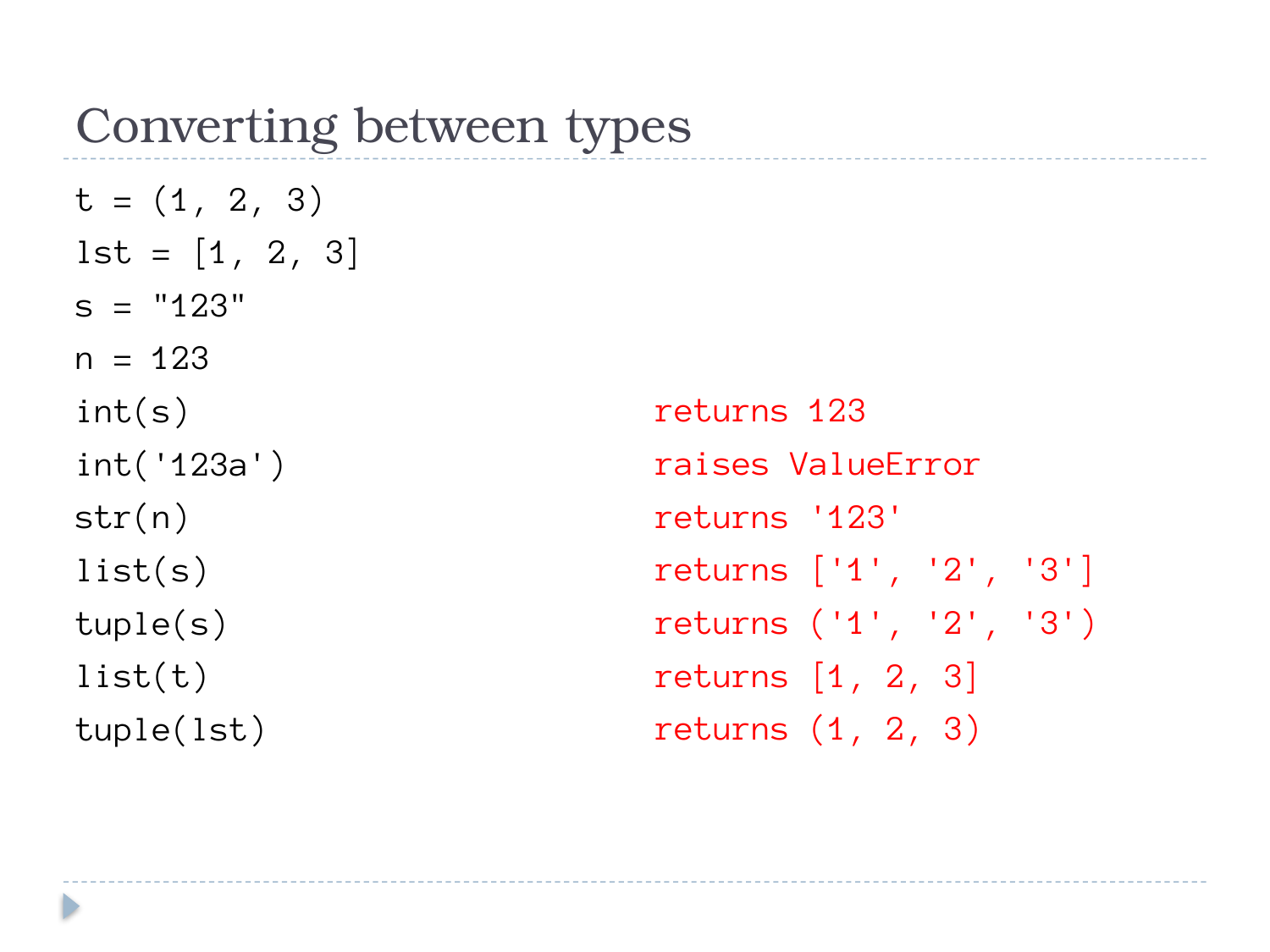

# Converting between types

returns 123
raises ValueError
returns '123'
returns ['1', '2', '3']
returns ('1', '2', '3')
returns [1, 2, 3]
returns (1, 2, 3)

t = (1, 2, 3)
lst = [1, 2, 3]
s = "123"
n = 123
int(s)
int('123a')
str(n)
list(s)
tuple(s)
list(t)
tuple(lst)